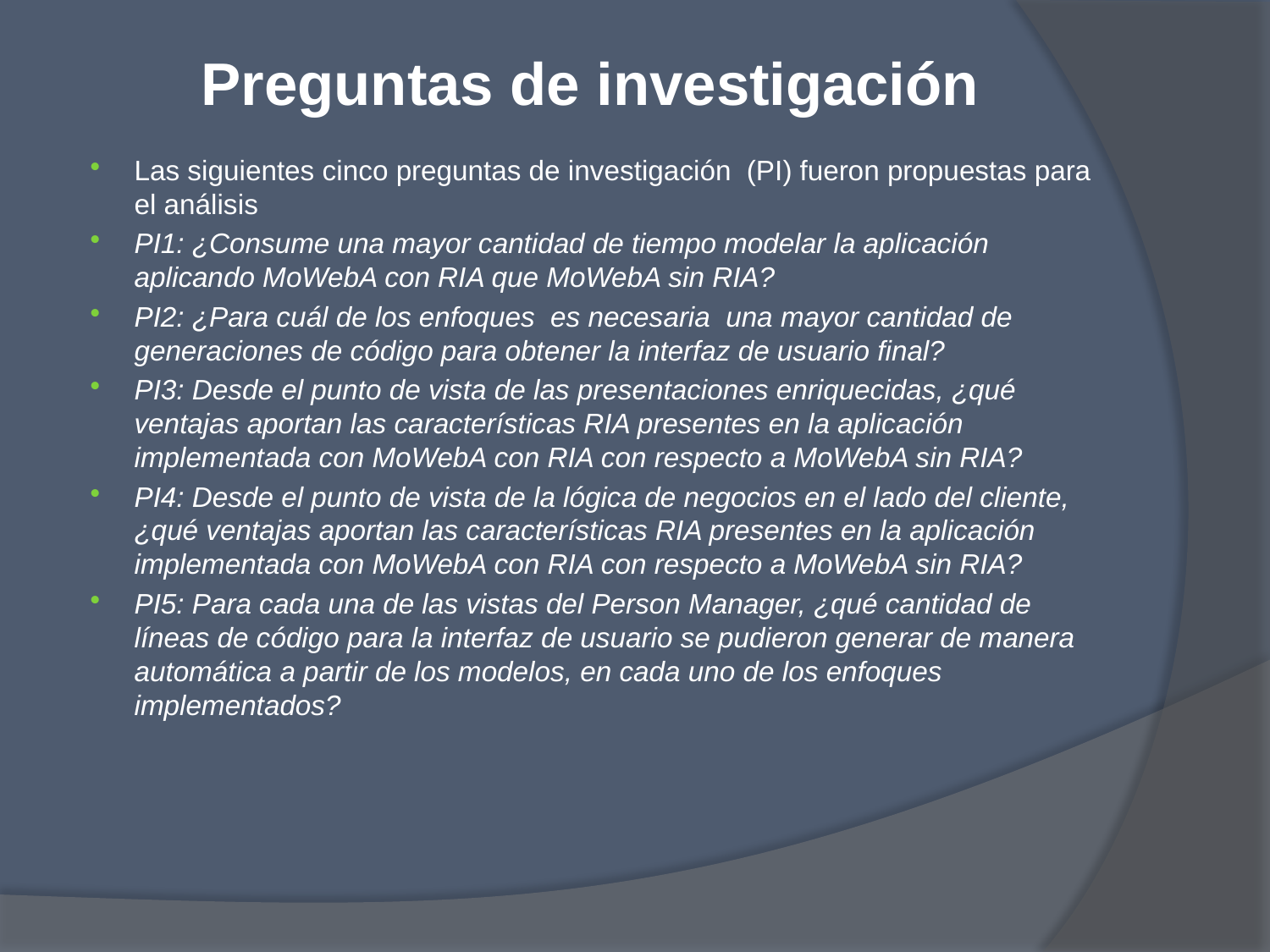

# Preguntas de investigación
Las siguientes cinco preguntas de investigación  (PI) fueron propuestas para el análisis
PI1: ¿Consume una mayor cantidad de tiempo modelar la aplicación aplicando MoWebA con RIA que MoWebA sin RIA?
PI2: ¿Para cuál de los enfoques  es necesaria  una mayor cantidad de generaciones de código para obtener la interfaz de usuario final?
PI3: Desde el punto de vista de las presentaciones enriquecidas, ¿qué ventajas aportan las características RIA presentes en la aplicación implementada con MoWebA con RIA con respecto a MoWebA sin RIA?
PI4: Desde el punto de vista de la lógica de negocios en el lado del cliente, ¿qué ventajas aportan las características RIA presentes en la aplicación implementada con MoWebA con RIA con respecto a MoWebA sin RIA?
PI5: Para cada una de las vistas del Person Manager, ¿qué cantidad de líneas de código para la interfaz de usuario se pudieron generar de manera automática a partir de los modelos, en cada uno de los enfoques implementados?